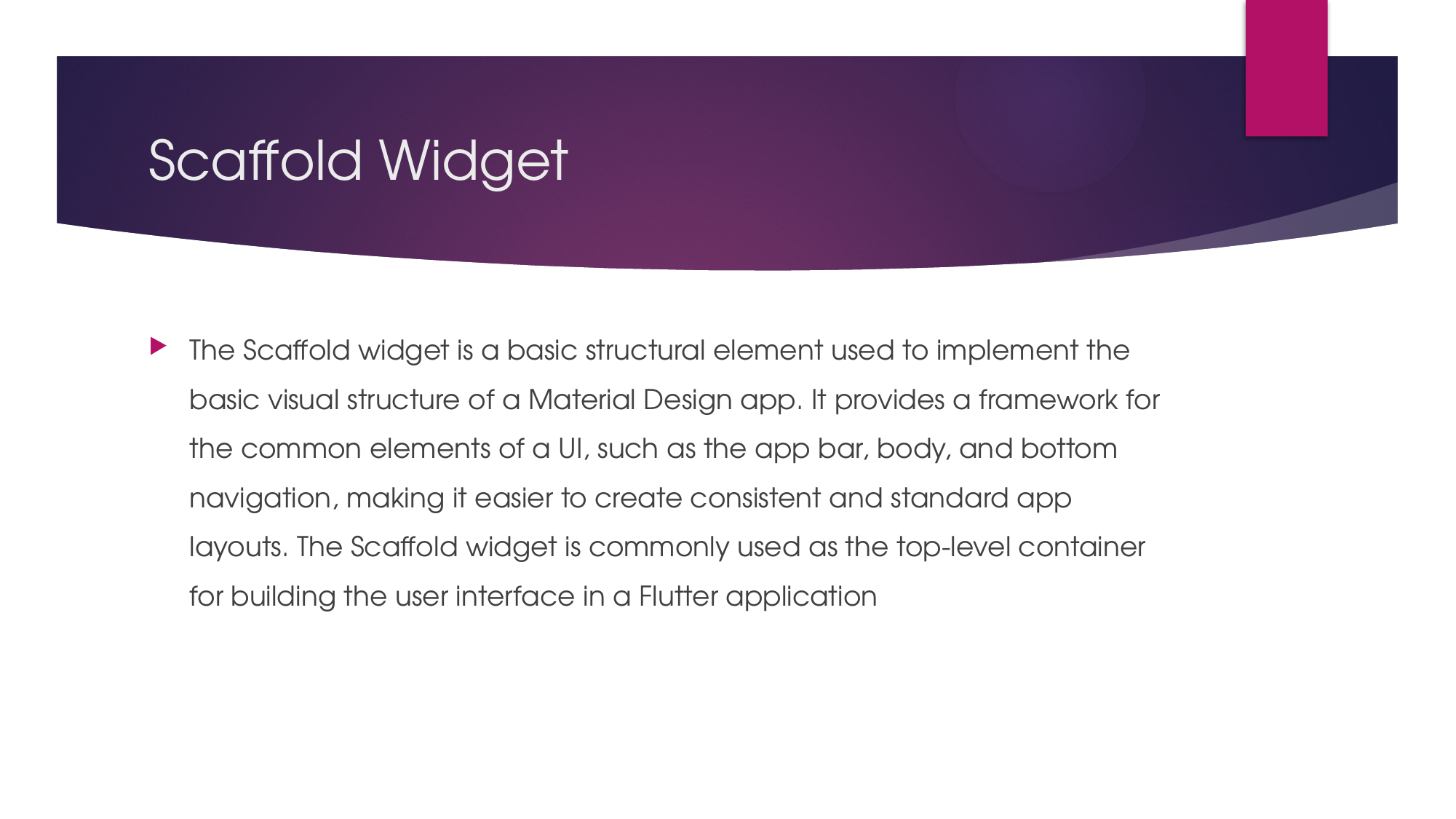

# Scaffold Widget
The Scaffold widget is a basic structural element used to implement the basic visual structure of a Material Design app. It provides a framework for the common elements of a UI, such as the app bar, body, and bottom navigation, making it easier to create consistent and standard app layouts. The Scaffold widget is commonly used as the top-level container for building the user interface in a Flutter application